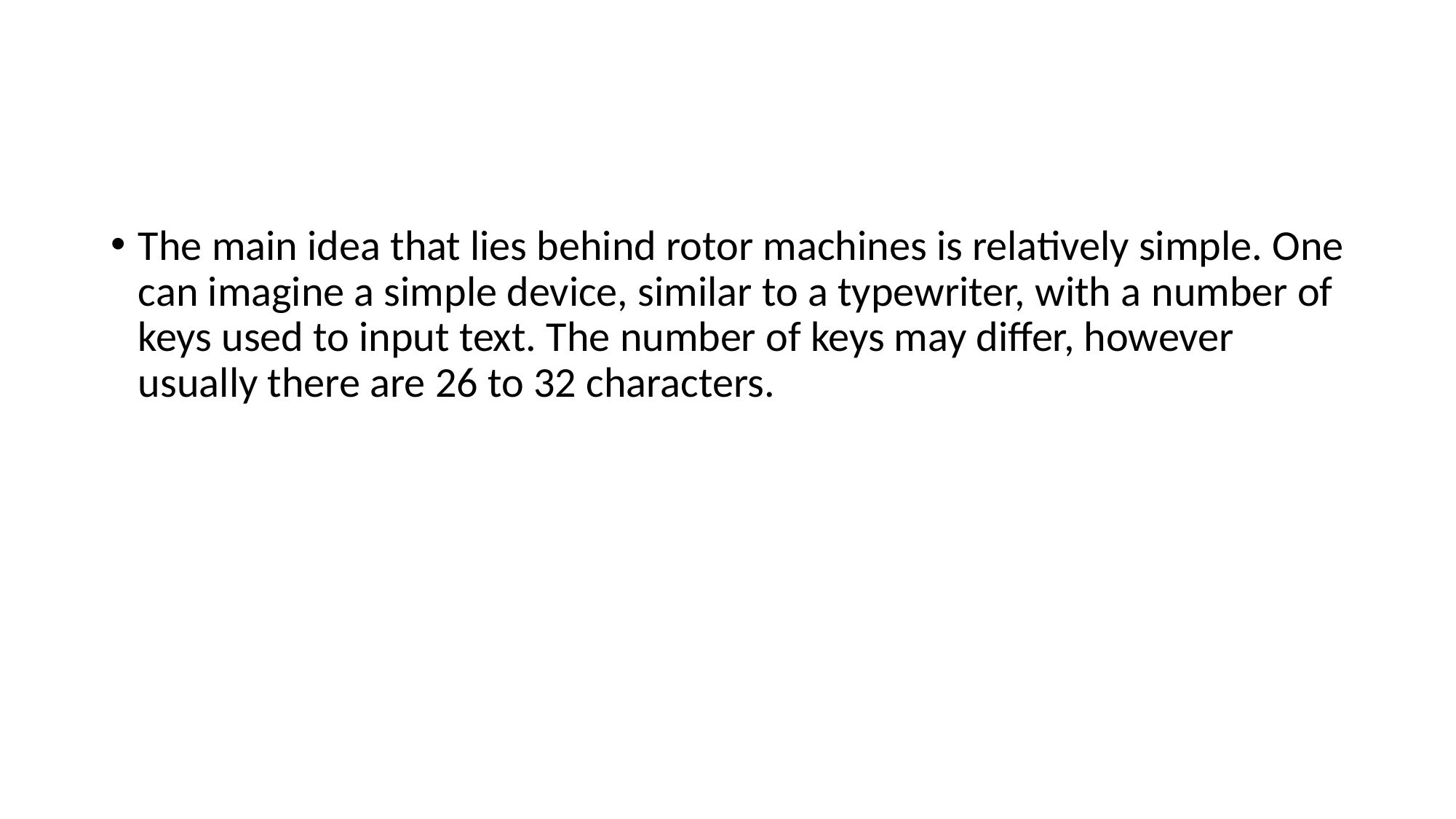

#
The main idea that lies behind rotor machines is relatively simple. One can imagine a simple device, similar to a typewriter, with a number of keys used to input text. The number of keys may differ, however usually there are 26 to 32 characters.